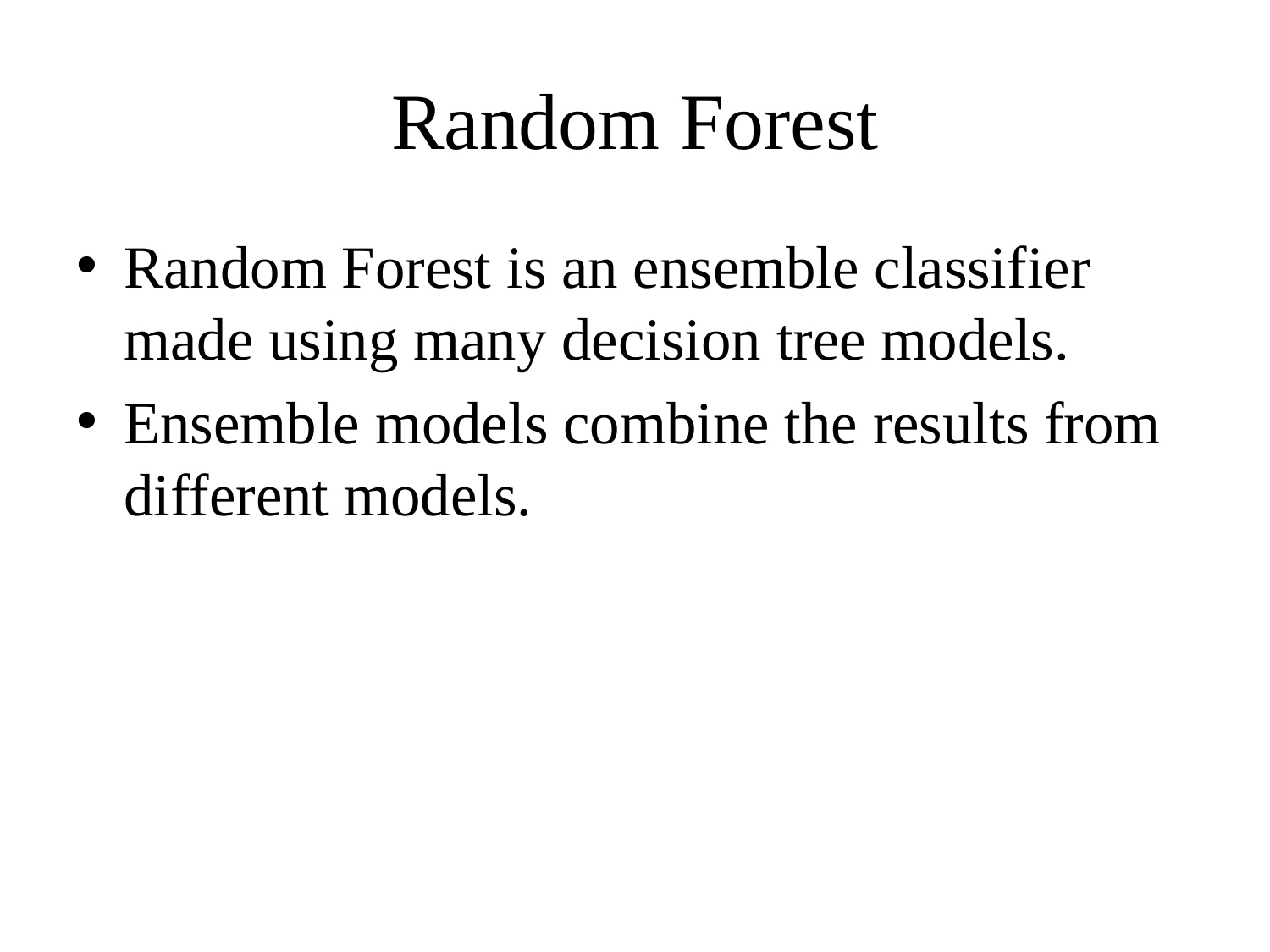

# Random Forest
Random Forest is an ensemble classifier made using many decision tree models.
Ensemble models combine the results from different models.